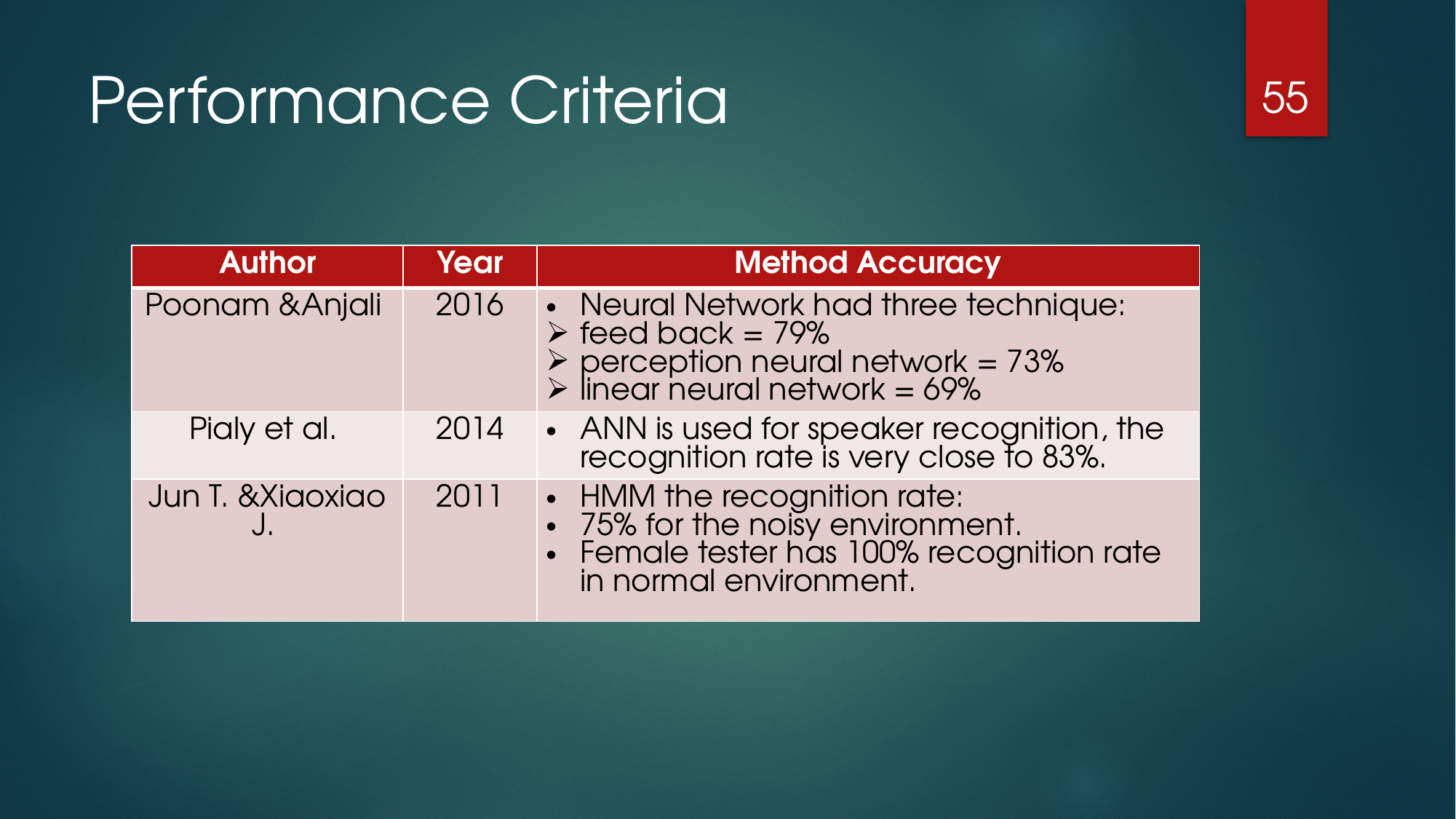

55
# Performance Criteria
| Author | Year | Method Accuracy |
| --- | --- | --- |
| Poonam &Anjali | 2016 | Neural Network had three technique: feed back = 79% perception neural network = 73% linear neural network = 69% |
| Pialy et al. | 2014 | ANN is used for speaker recognition, the recognition rate is very close to 83%. |
| Jun T. &Xiaoxiao J. | 2011 | HMM the recognition rate: 75% for the noisy environment. Female tester has 100% recognition rate in normal environment. |